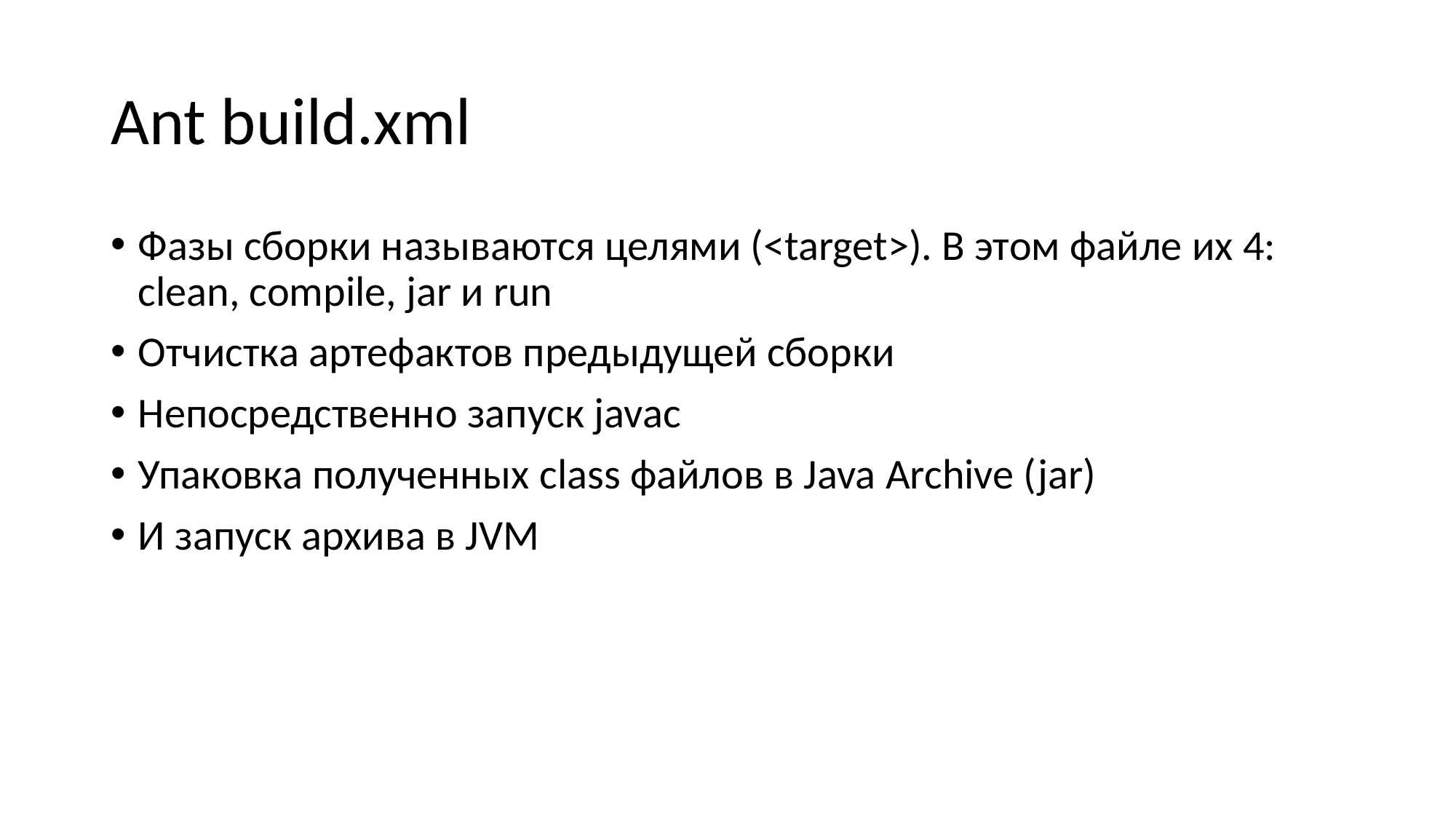

# Ant build.xml
Фазы сборки называются целями (<target>). В этом файле их 4: clean, compile, jar и run
Отчистка артефактов предыдущей сборки
Непосредственно запуск javac
Упаковка полученных class файлов в Java Archive (jar)
И запуск архива в JVM